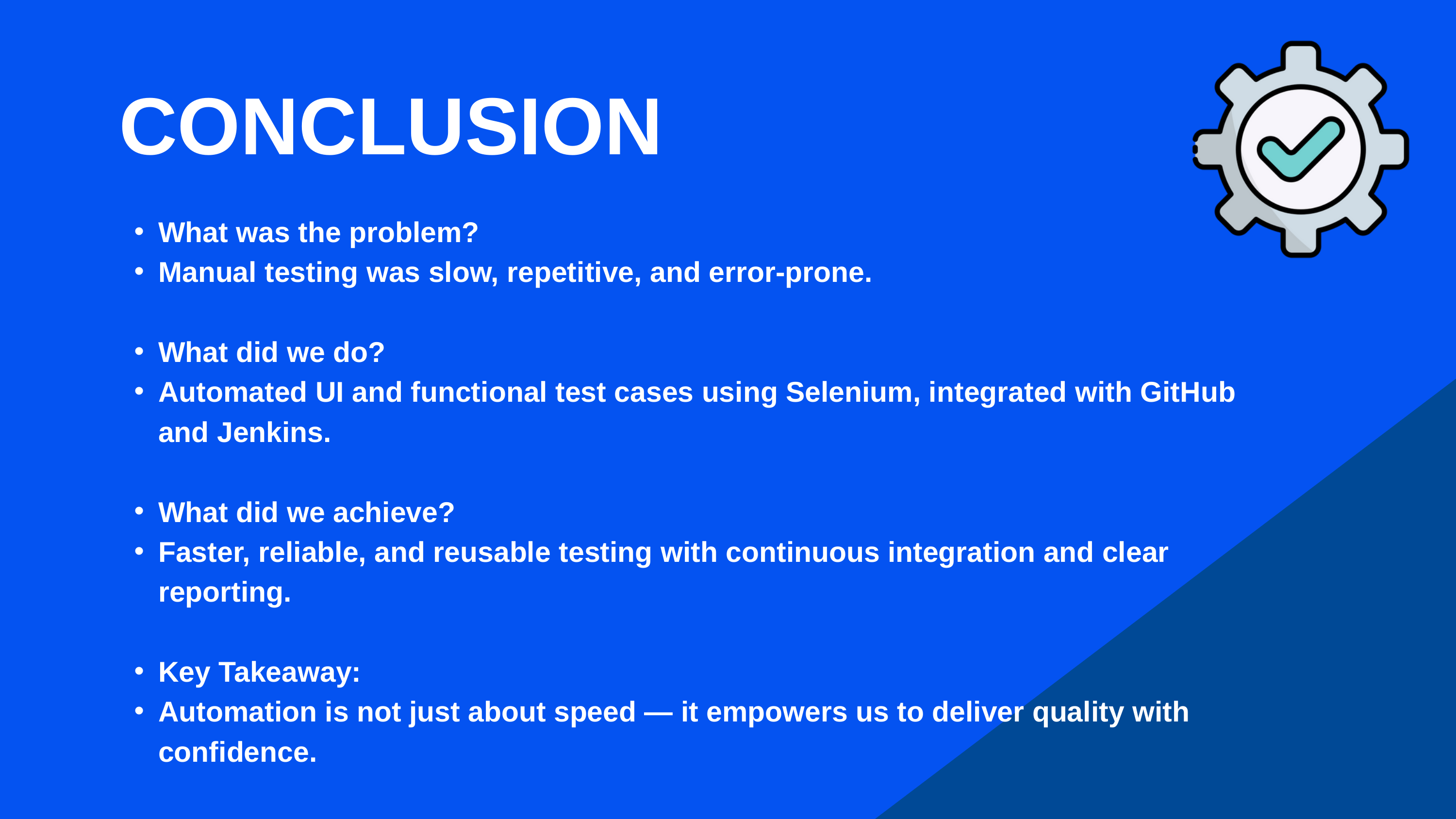

CONCLUSION
What was the problem?
Manual testing was slow, repetitive, and error-prone.

What did we do?
Automated UI and functional test cases using Selenium, integrated with GitHub and Jenkins.

What did we achieve?
Faster, reliable, and reusable testing with continuous integration and clear reporting.

Key Takeaway:
Automation is not just about speed — it empowers us to deliver quality with confidence.